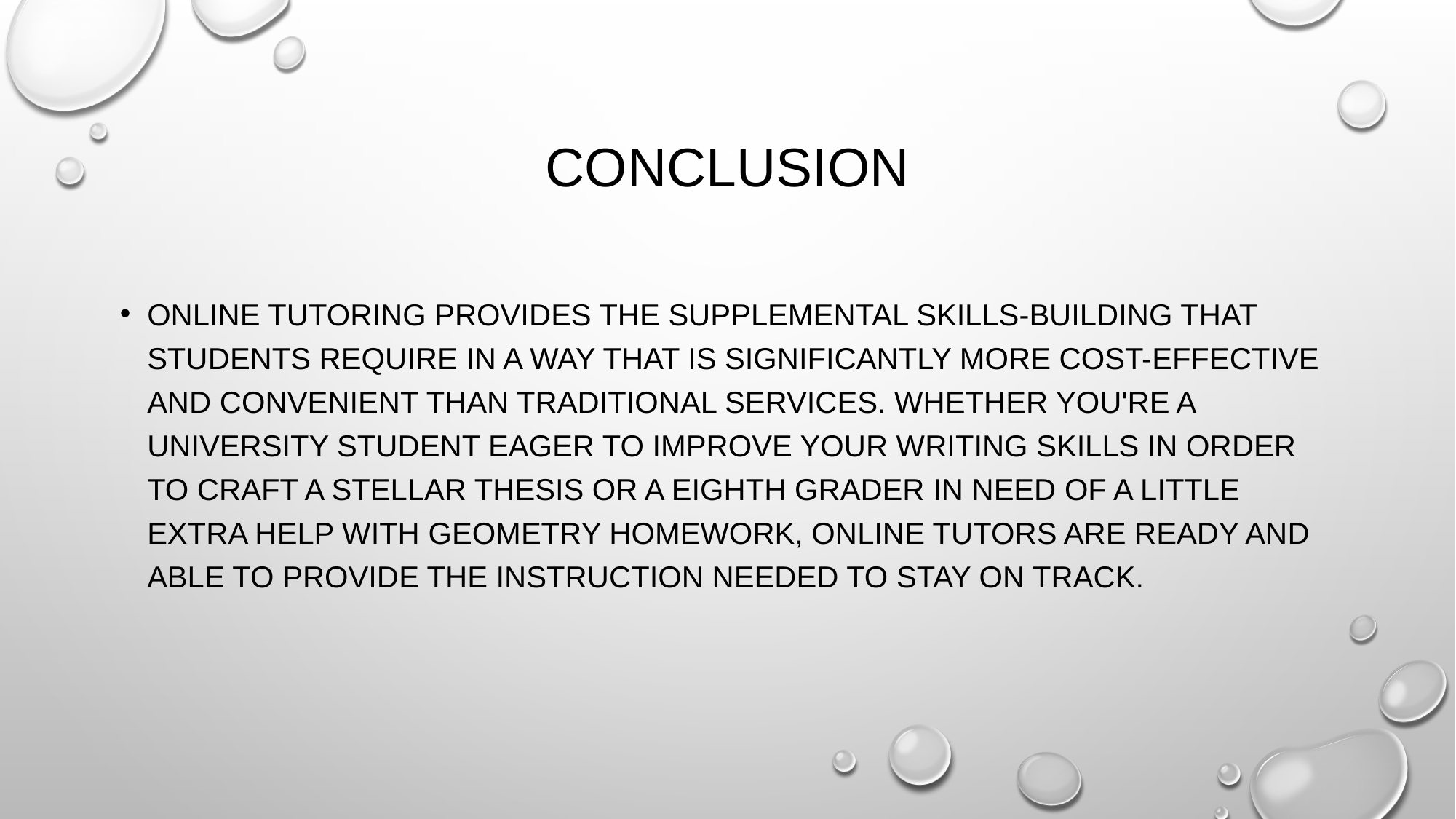

# conclusion
online tutoring provides the supplemental skills-building that students require in a way that is significantly more cost-effective and convenient than traditional services. Whether you're a university student eager to improve your writing skills in order to craft a stellar thesis or a eighth grader in need of a little extra help with geometry homework, online tutors are ready and able to provide the instruction needed to stay on track.